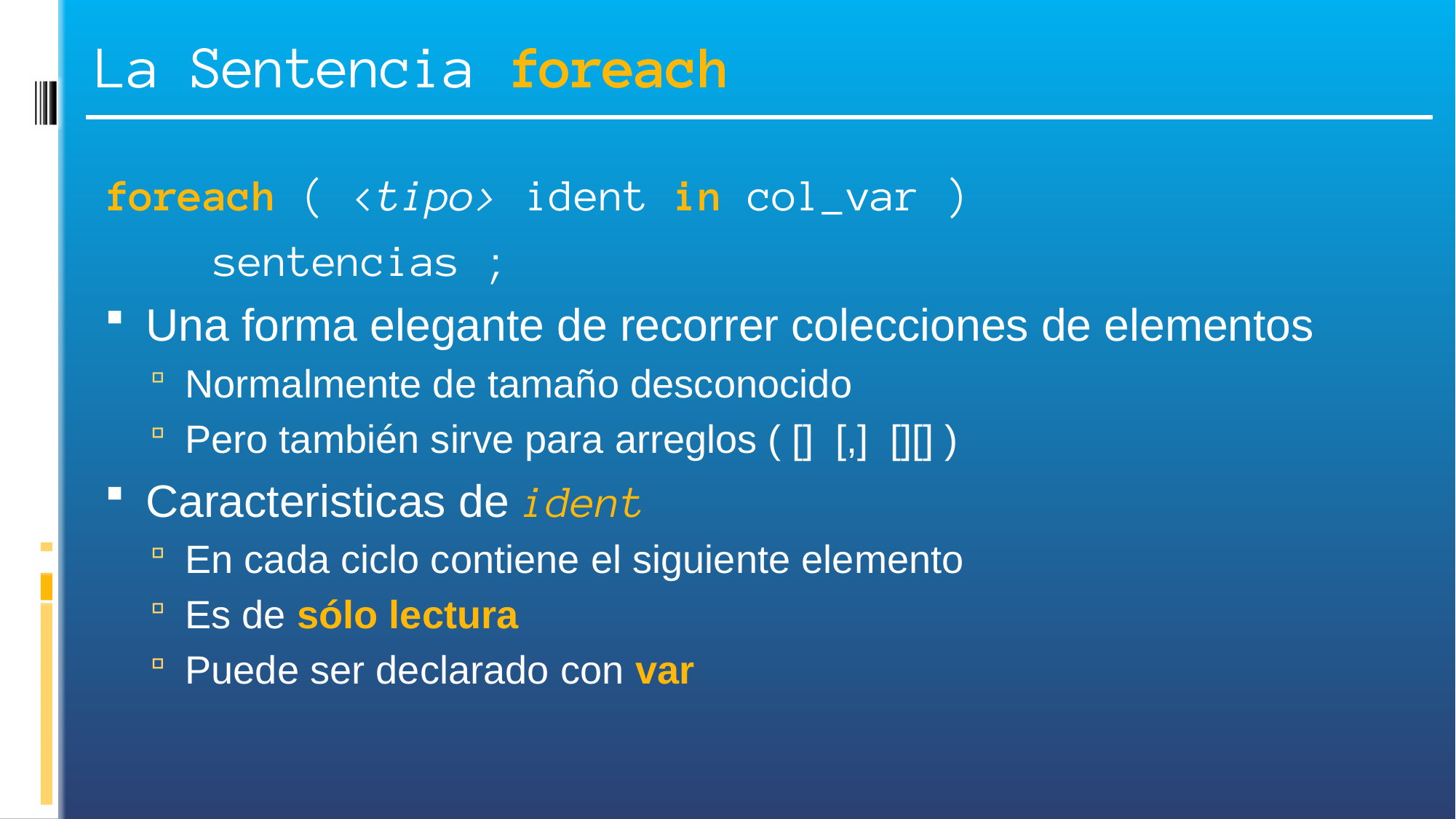

# La Sentencia foreach
foreach ( <tipo> ident in col_var )
	sentencias ;
Una forma elegante de recorrer colecciones de elementos
Normalmente de tamaño desconocido
Pero también sirve para arreglos ( []  [,]  [][] )
Caracteristicas de ident
En cada ciclo contiene el siguiente elemento
Es de sólo lectura
Puede ser declarado con var